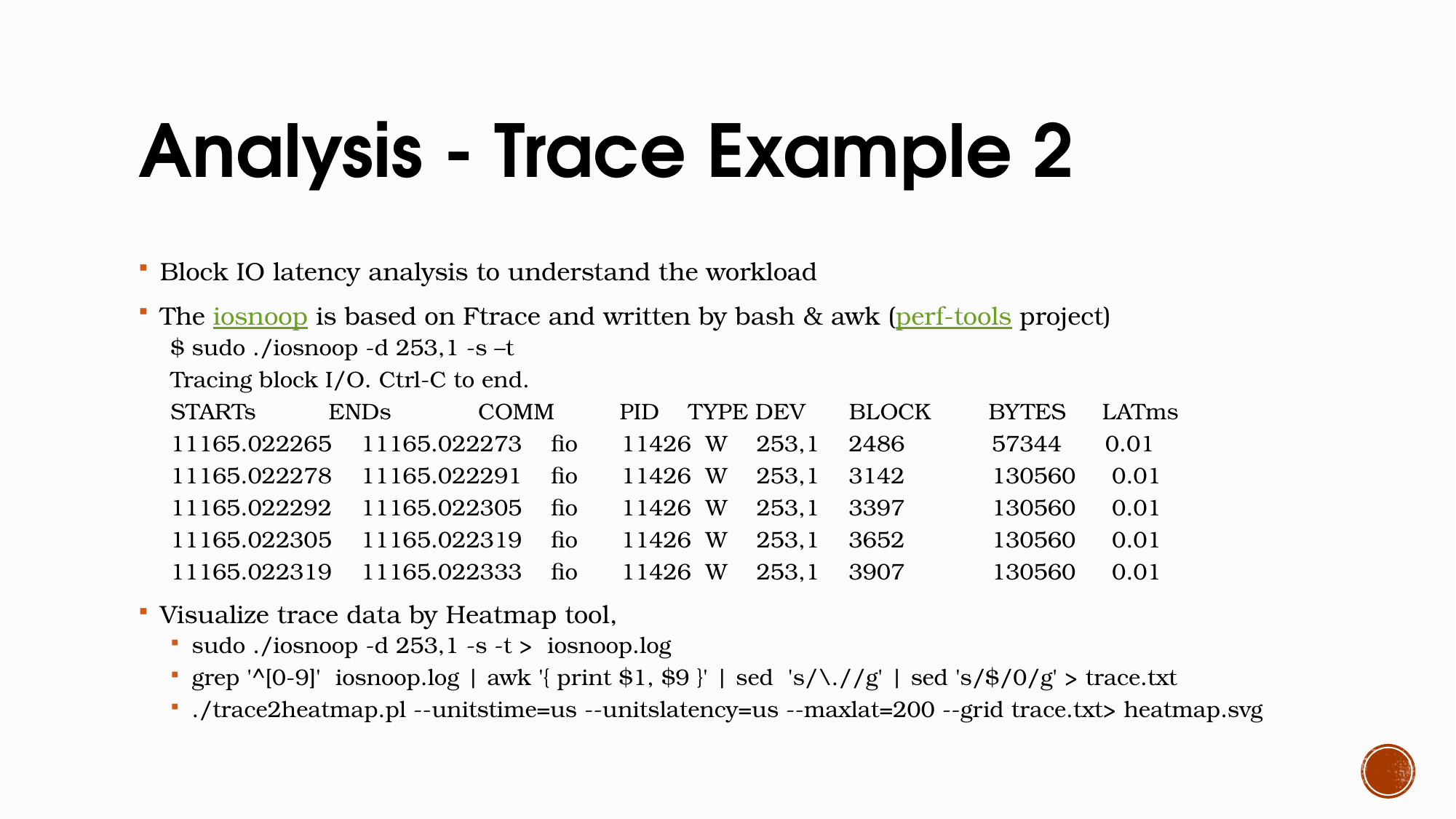

# Analysis - Trace Example 2
Block IO latency analysis to understand the workload
The iosnoop is based on Ftrace and written by bash & awk (perf-tools project)
$ sudo ./iosnoop -d 253,1 -s –t
Tracing block I/O. Ctrl-C to end.
STARTs          ENDs            COMM         PID    TYPE DEV      BLOCK        BYTES     LATms
11165.022265    11165.022273    fio      11426  W    253,1    2486            57344      0.01
11165.022278    11165.022291    fio      11426  W    253,1    3142            130560     0.01
11165.022292    11165.022305    fio      11426  W    253,1    3397            130560     0.01
11165.022305    11165.022319    fio      11426  W    253,1    3652            130560     0.01
11165.022319    11165.022333    fio      11426  W    253,1    3907            130560     0.01
Visualize trace data by Heatmap tool,
sudo ./iosnoop -d 253,1 -s -t >  iosnoop.log
grep '^[0-9]'  iosnoop.log | awk '{ print $1, $9 }' | sed  's/\.//g' | sed 's/$/0/g' > trace.txt
./trace2heatmap.pl --unitstime=us --unitslatency=us --maxlat=200 --grid trace.txt> heatmap.svg